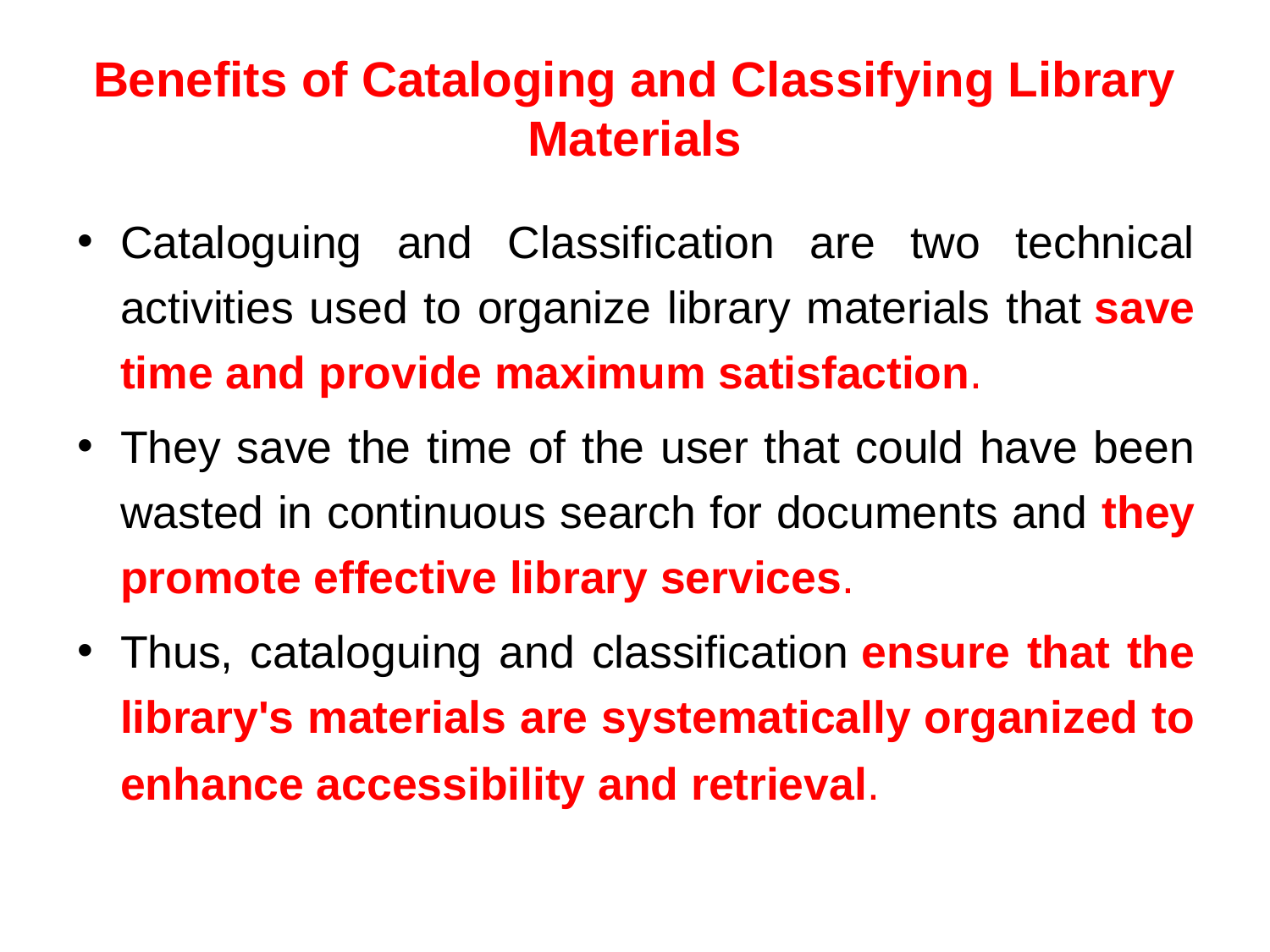

# Benefits of Cataloging and Classifying Library Materials
Cataloguing and Classification are two technical activities used to organize library materials that save time and provide maximum satisfaction.
They save the time of the user that could have been wasted in continuous search for documents and they promote effective library services.
Thus, cataloguing and classification ensure that the library's materials are systematically organized to enhance accessibility and retrieval.